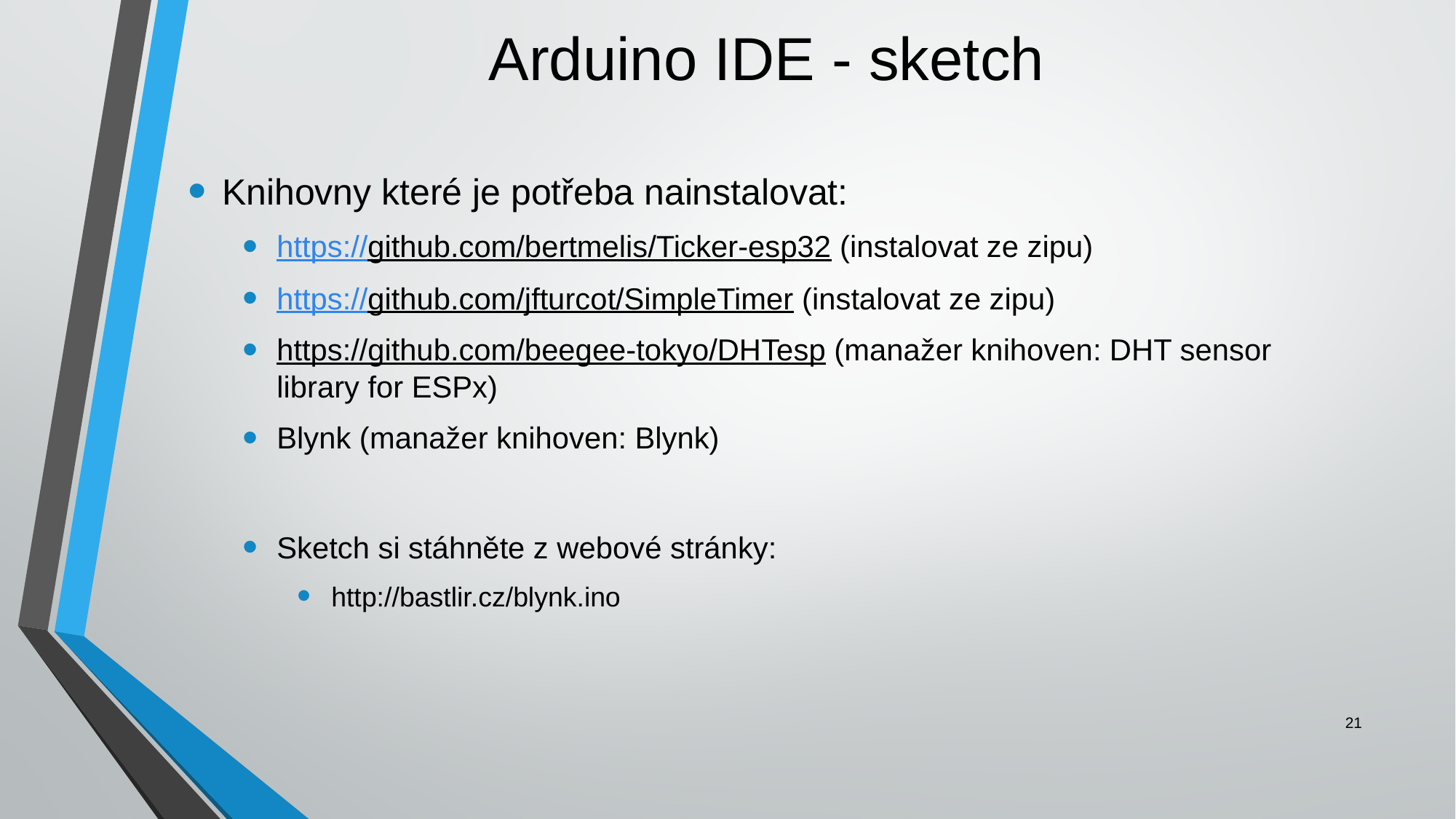

Arduino IDE - sketch
Knihovny které je potřeba nainstalovat:
https://github.com/bertmelis/Ticker-esp32 (instalovat ze zipu)
https://github.com/jfturcot/SimpleTimer (instalovat ze zipu)
https://github.com/beegee-tokyo/DHTesp (manažer knihoven: DHT sensor library for ESPx)
Blynk (manažer knihoven: Blynk)

Sketch si stáhněte z webové stránky:
http://bastlir.cz/blynk.ino

21